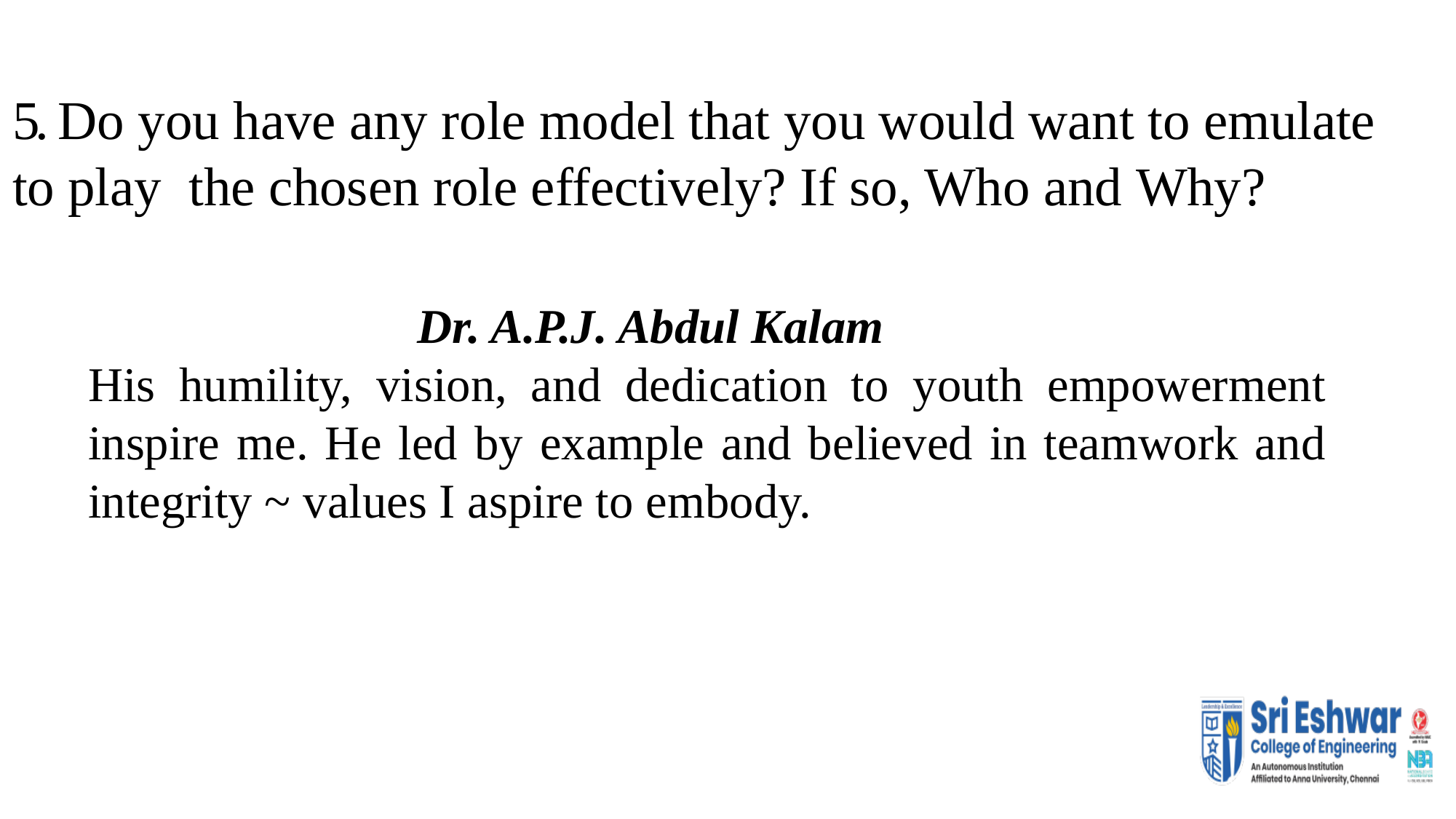

# 5. Do you have any role model that you would want to emulate to play  the chosen role effectively? If so, Who and Why?

                           Dr. A.P.J. Abdul Kalam
His humility, vision, and dedication to youth empowerment inspire me. He led by example and believed in teamwork and integrity ~ values I aspire to embody.